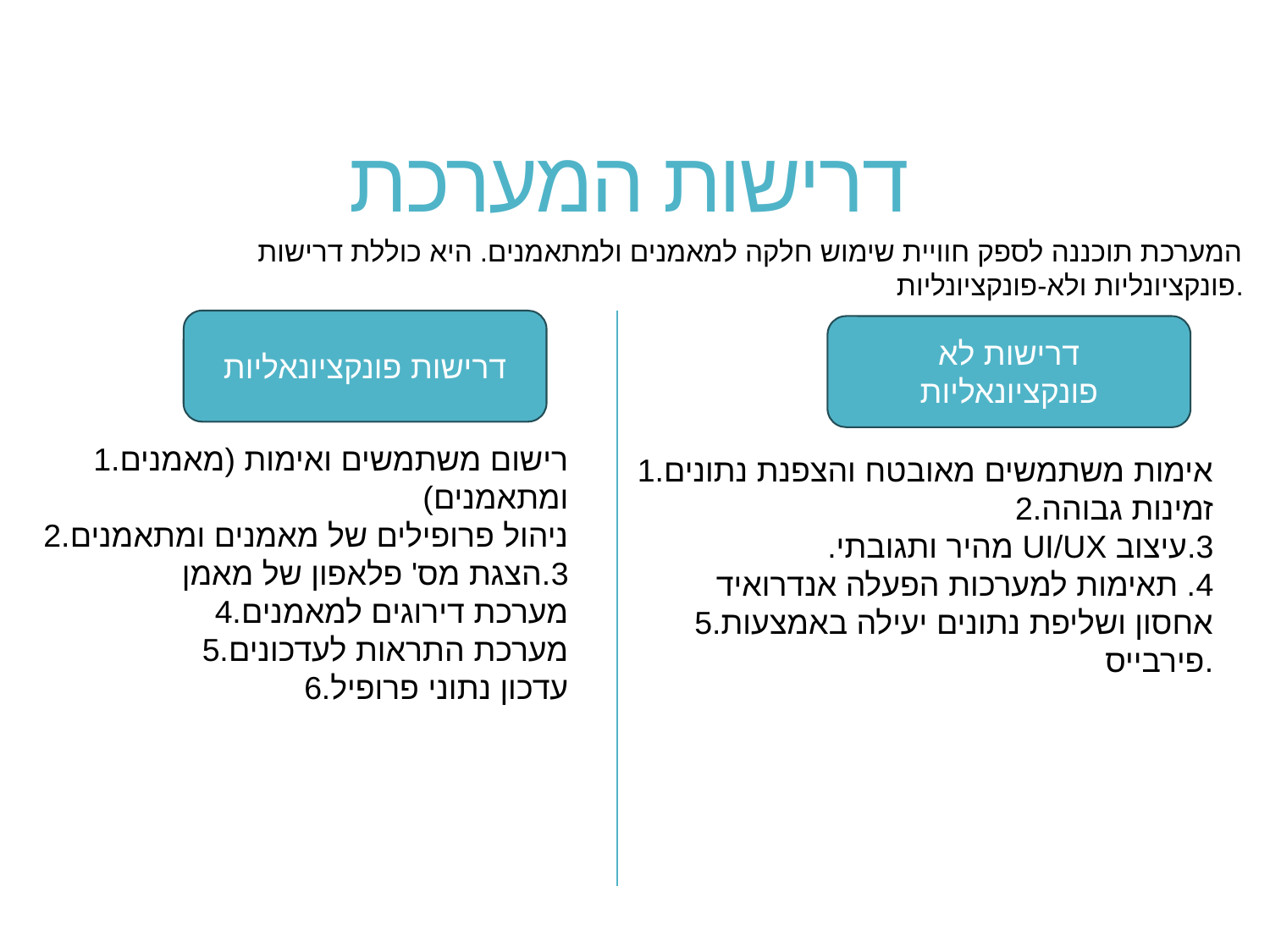

# דרישות המערכת
המערכת תוכננה לספק חוויית שימוש חלקה למאמנים ולמתאמנים. היא כוללת דרישות פונקציונליות ולא-פונקציונליות.

דרישות פונקציונאליות

דרישות לא פונקציונאליות

1.רישום משתמשים ואימות (מאמנים ומתאמנים)
2.ניהול פרופילים של מאמנים ומתאמנים
3.הצגת מס' פלאפון של מאמן
4.מערכת דירוגים למאמנים
5.מערכת התראות לעדכונים
6.עדכון נתוני פרופיל
1.אימות משתמשים מאובטח והצפנת נתונים
2.זמינות גבוהה
3.עיצוב UI/UX מהיר ותגובתי.
4. תאימות למערכות הפעלה אנדרואיד
5.אחסון ושליפת נתונים יעילה באמצעות פירבייס.